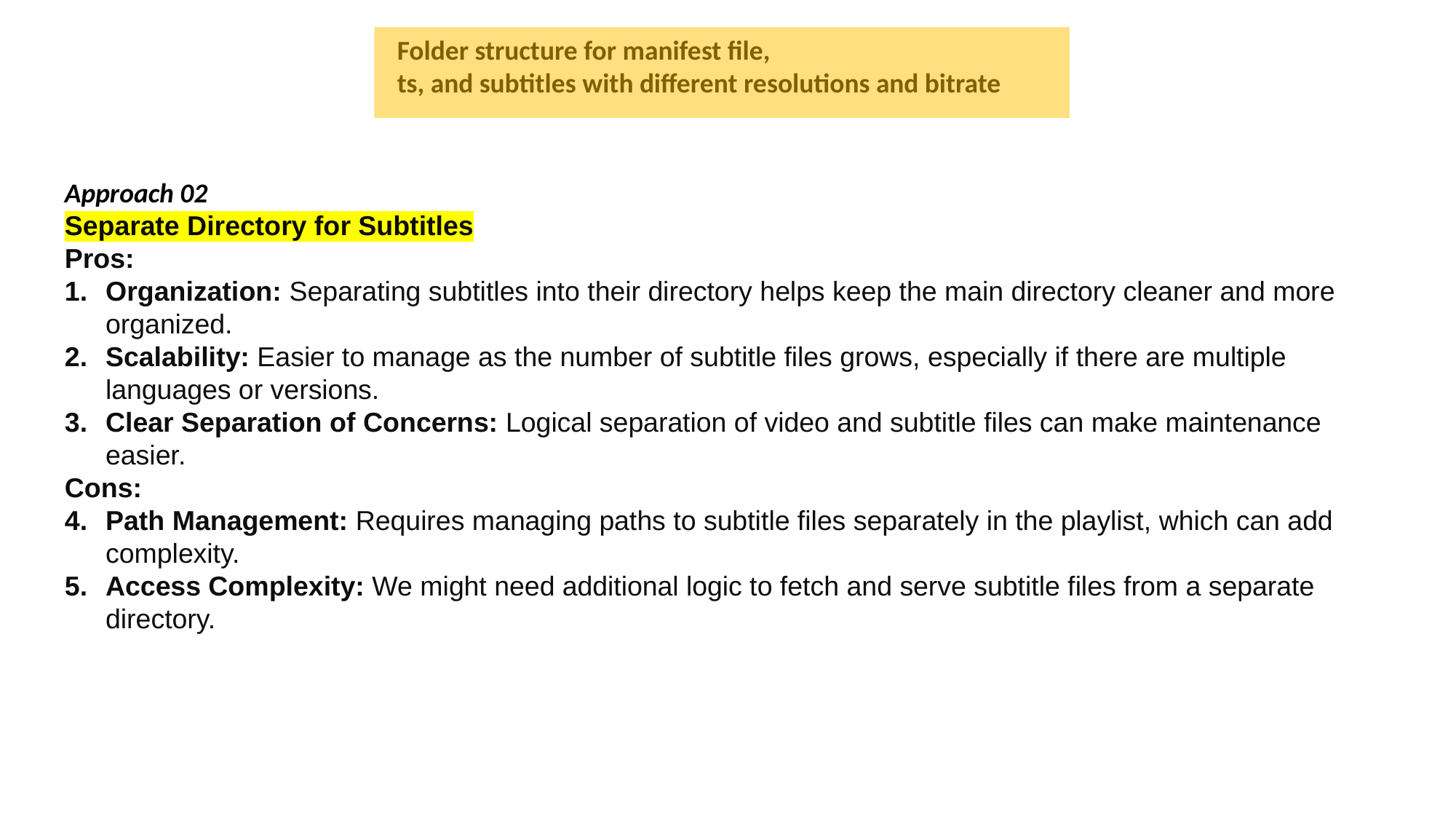

Folder structure for manifest file,
ts, and subtitles with different resolutions and bitrate
Approach 02
Separate Directory for Subtitles
Pros:
Organization: Separating subtitles into their directory helps keep the main directory cleaner and more organized.
Scalability: Easier to manage as the number of subtitle files grows, especially if there are multiple languages or versions.
Clear Separation of Concerns: Logical separation of video and subtitle files can make maintenance easier.
Cons:
Path Management: Requires managing paths to subtitle files separately in the playlist, which can add complexity.
Access Complexity: We might need additional logic to fetch and serve subtitle files from a separate directory.